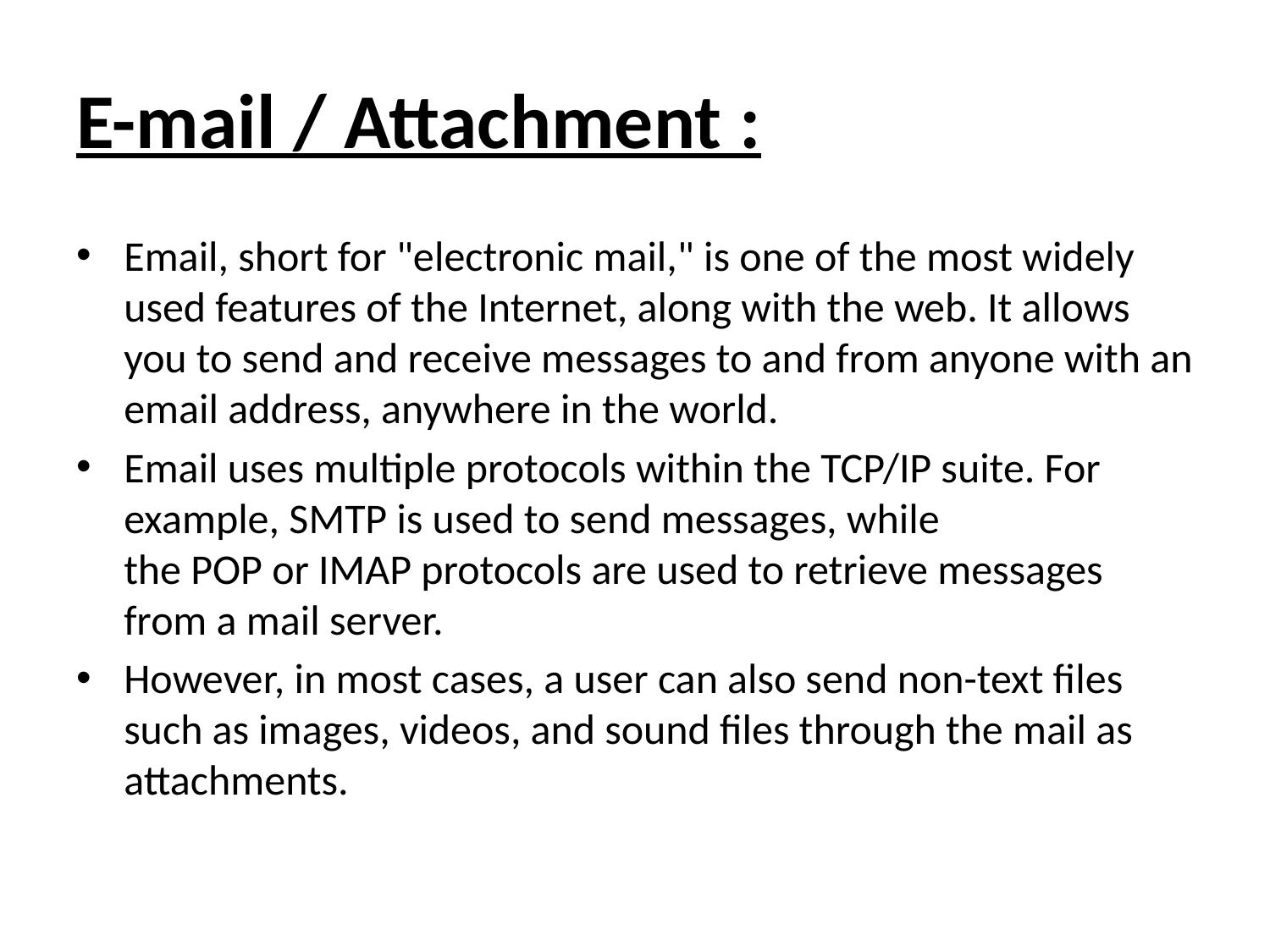

# E-mail / Attachment :
Email, short for "electronic mail," is one of the most widely used features of the Internet, along with the web. It allows you to send and receive messages to and from anyone with an email address, anywhere in the world.
Email uses multiple protocols within the TCP/IP suite. For example, SMTP is used to send messages, while the POP or IMAP protocols are used to retrieve messages from a mail server.
However, in most cases, a user can also send non-text files such as images, videos, and sound files through the mail as attachments.